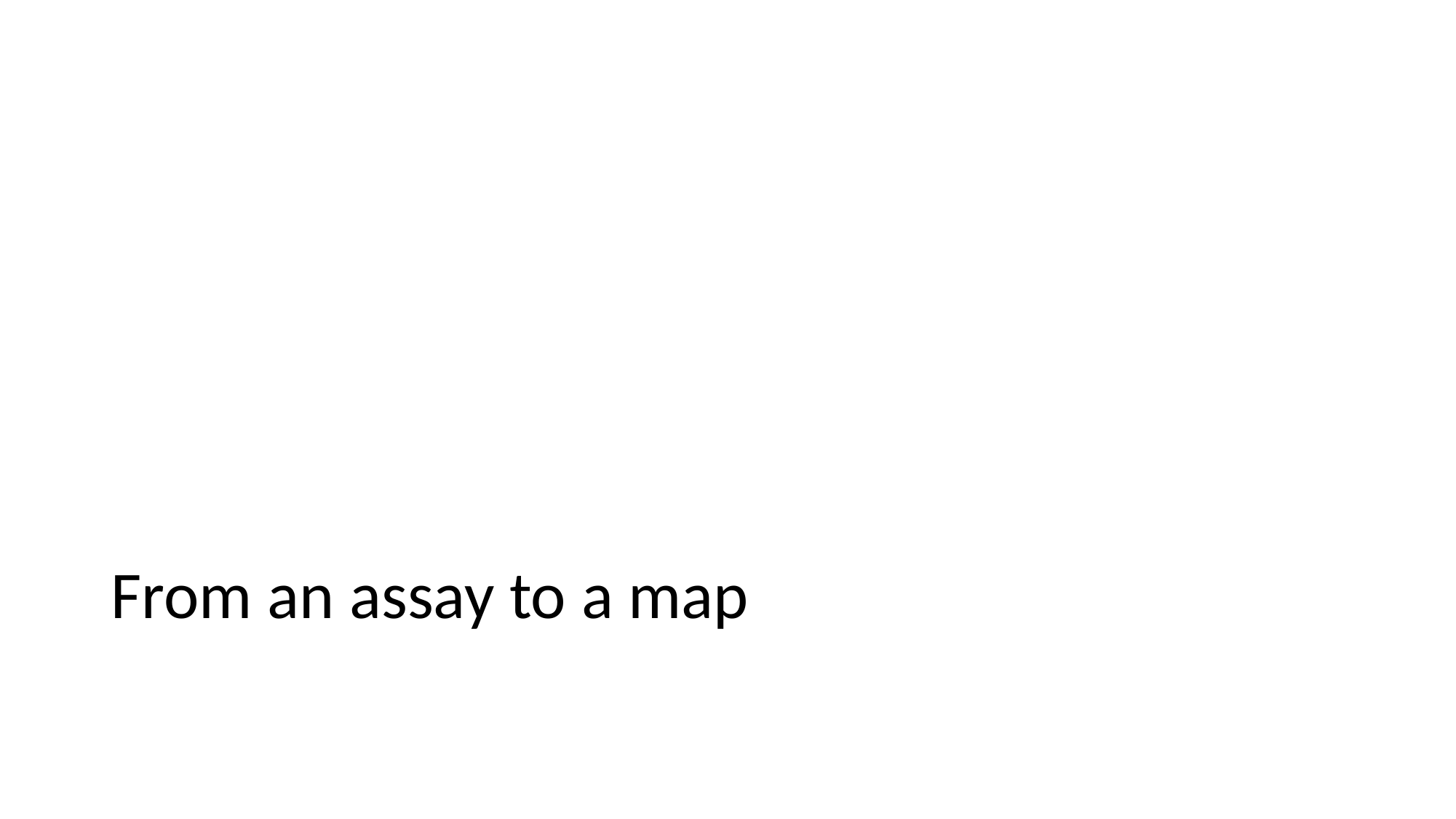

# From an assay to a map